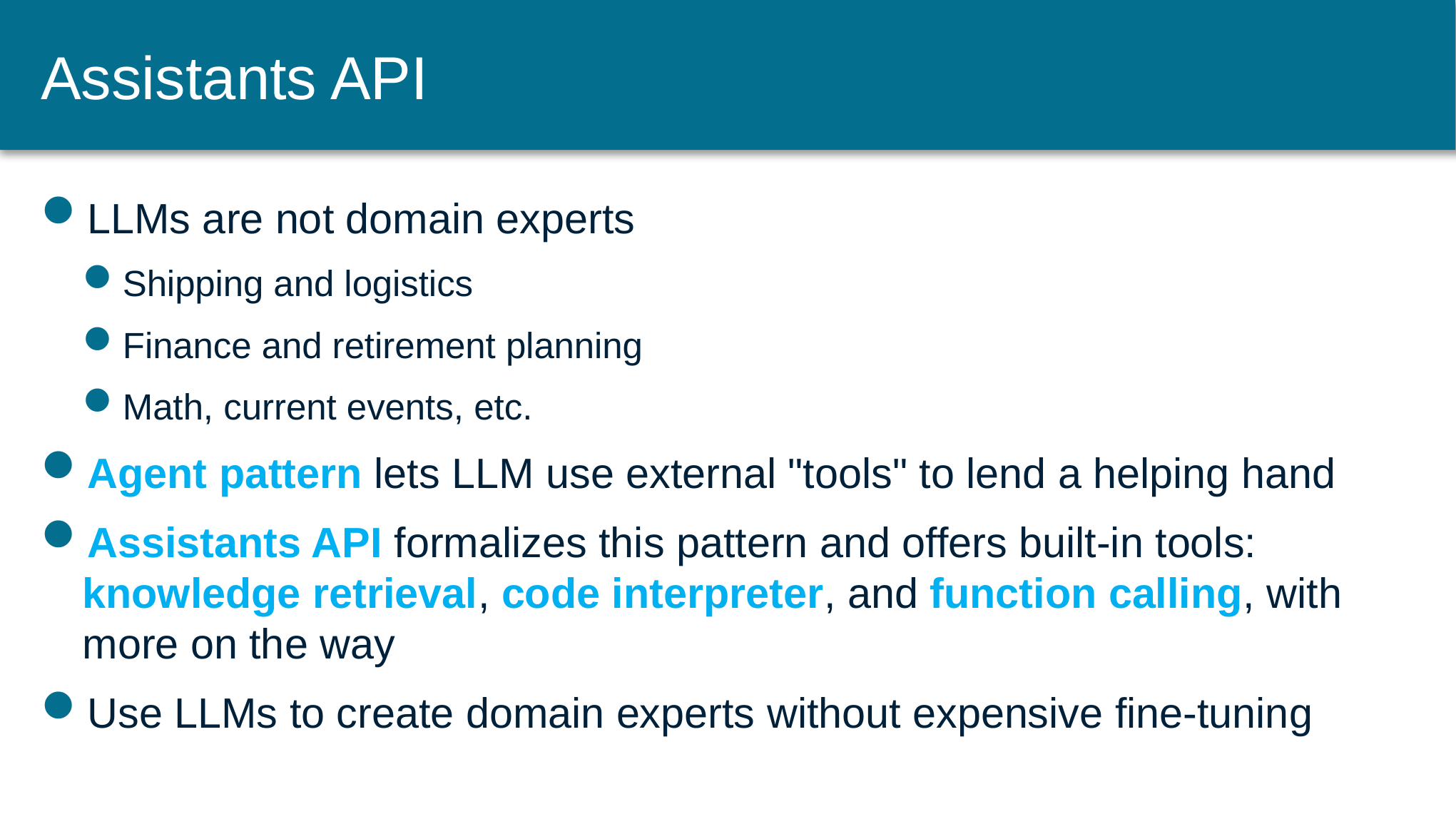

# Assistants API
LLMs are not domain experts
Shipping and logistics
Finance and retirement planning
Math, current events, etc.
Agent pattern lets LLM use external "tools" to lend a helping hand
Assistants API formalizes this pattern and offers built-in tools: knowledge retrieval, code interpreter, and function calling, with more on the way
Use LLMs to create domain experts without expensive fine-tuning